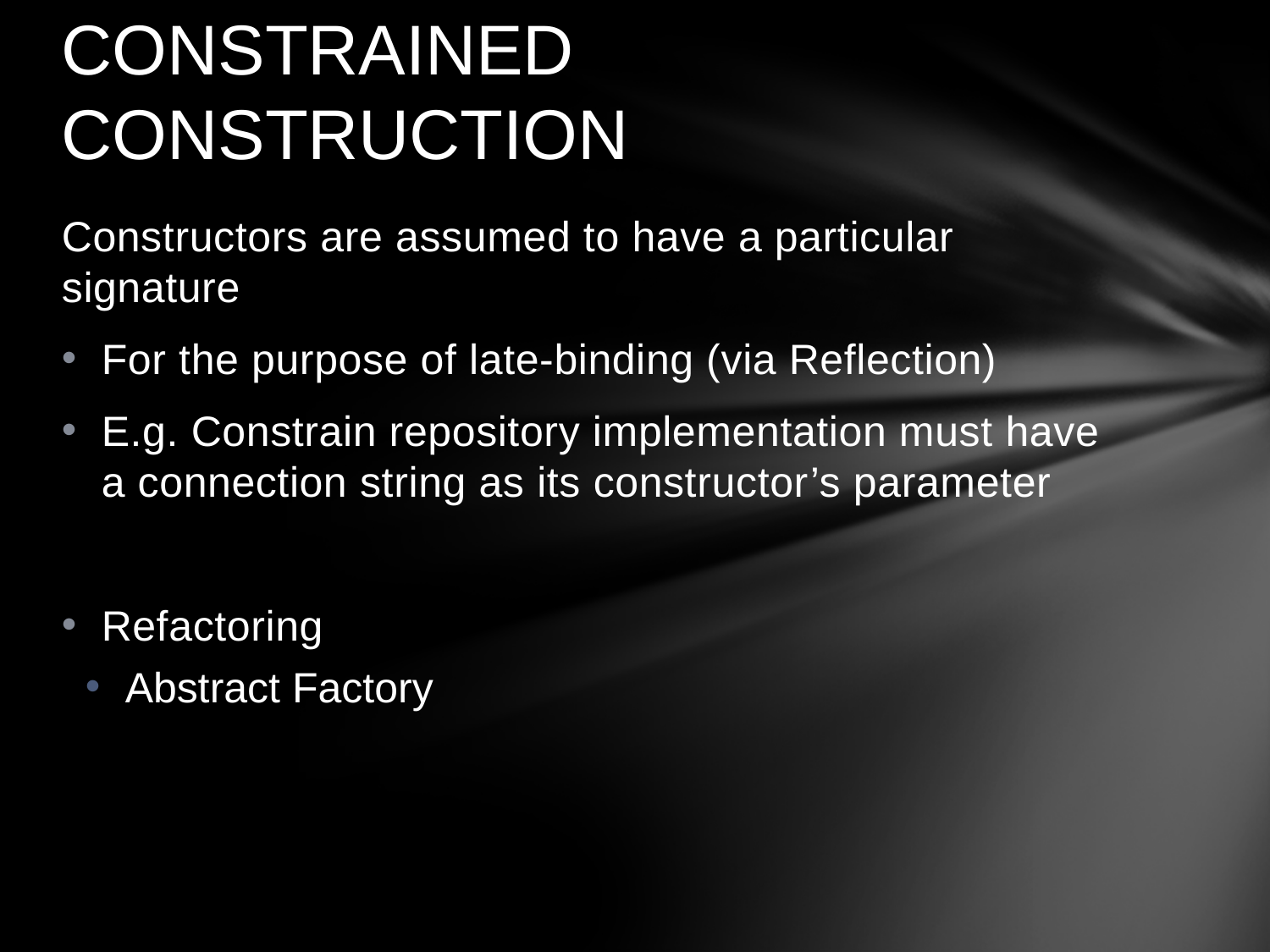

# CONSTRAINED CONSTRUCTION
Constructors are assumed to have a particular signature
For the purpose of late-binding (via Reflection)
E.g. Constrain repository implementation must have a connection string as its constructor’s parameter

Refactoring
Abstract Factory